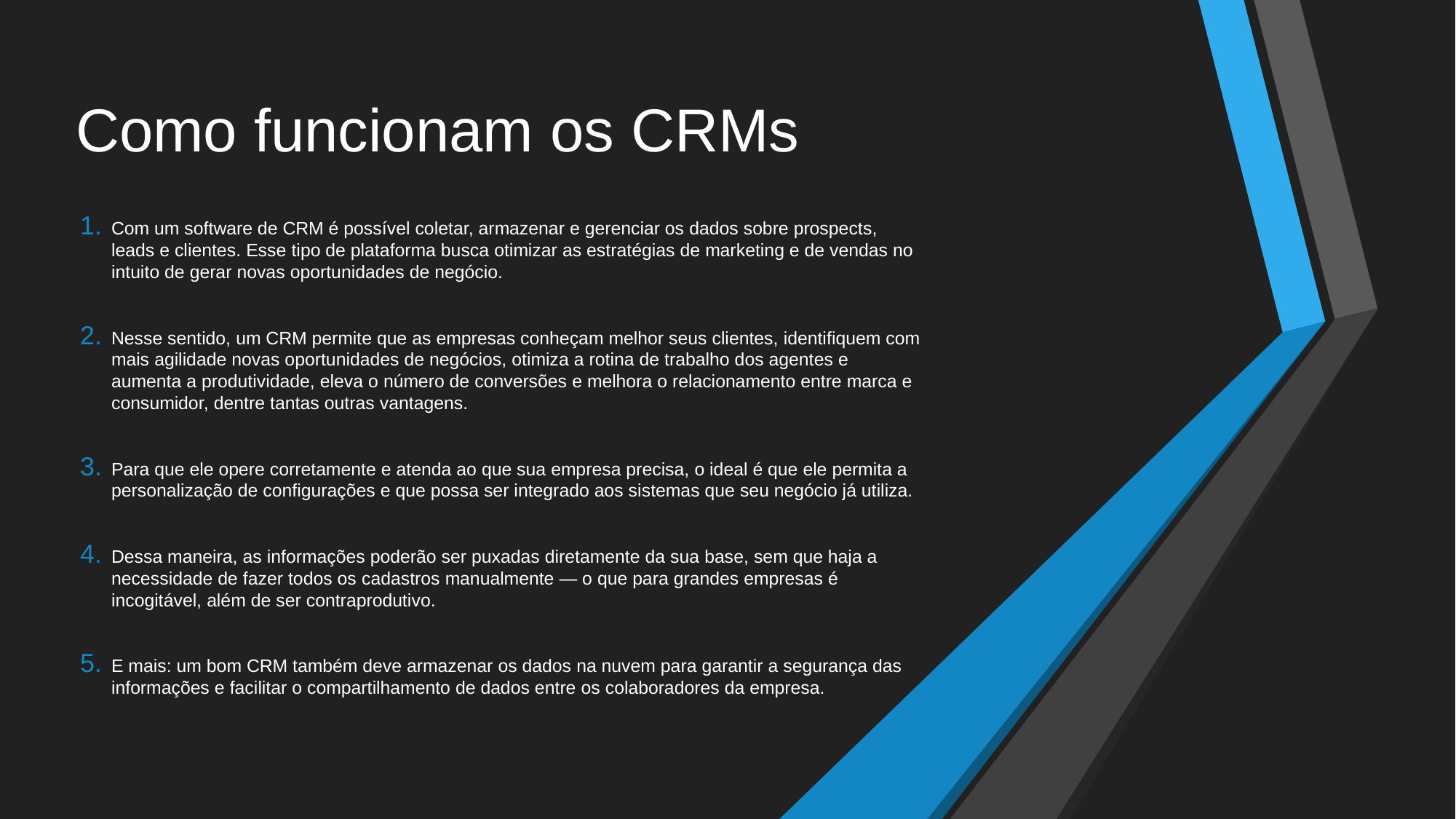

# Como funcionam os CRMs
Com um software de CRM é possível coletar, armazenar e gerenciar os dados sobre prospects, leads e clientes. Esse tipo de plataforma busca otimizar as estratégias de marketing e de vendas no intuito de gerar novas oportunidades de negócio.

Nesse sentido, um CRM permite que as empresas conheçam melhor seus clientes, identifiquem com mais agilidade novas oportunidades de negócios, otimiza a rotina de trabalho dos agentes e aumenta a produtividade, eleva o número de conversões e melhora o relacionamento entre marca e consumidor, dentre tantas outras vantagens.

Para que ele opere corretamente e atenda ao que sua empresa precisa, o ideal é que ele permita a personalização de configurações e que possa ser integrado aos sistemas que seu negócio já utiliza.

Dessa maneira, as informações poderão ser puxadas diretamente da sua base, sem que haja a necessidade de fazer todos os cadastros manualmente — o que para grandes empresas é incogitável, além de ser contraprodutivo.

E mais: um bom CRM também deve armazenar os dados na nuvem para garantir a segurança das informações e facilitar o compartilhamento de dados entre os colaboradores da empresa.